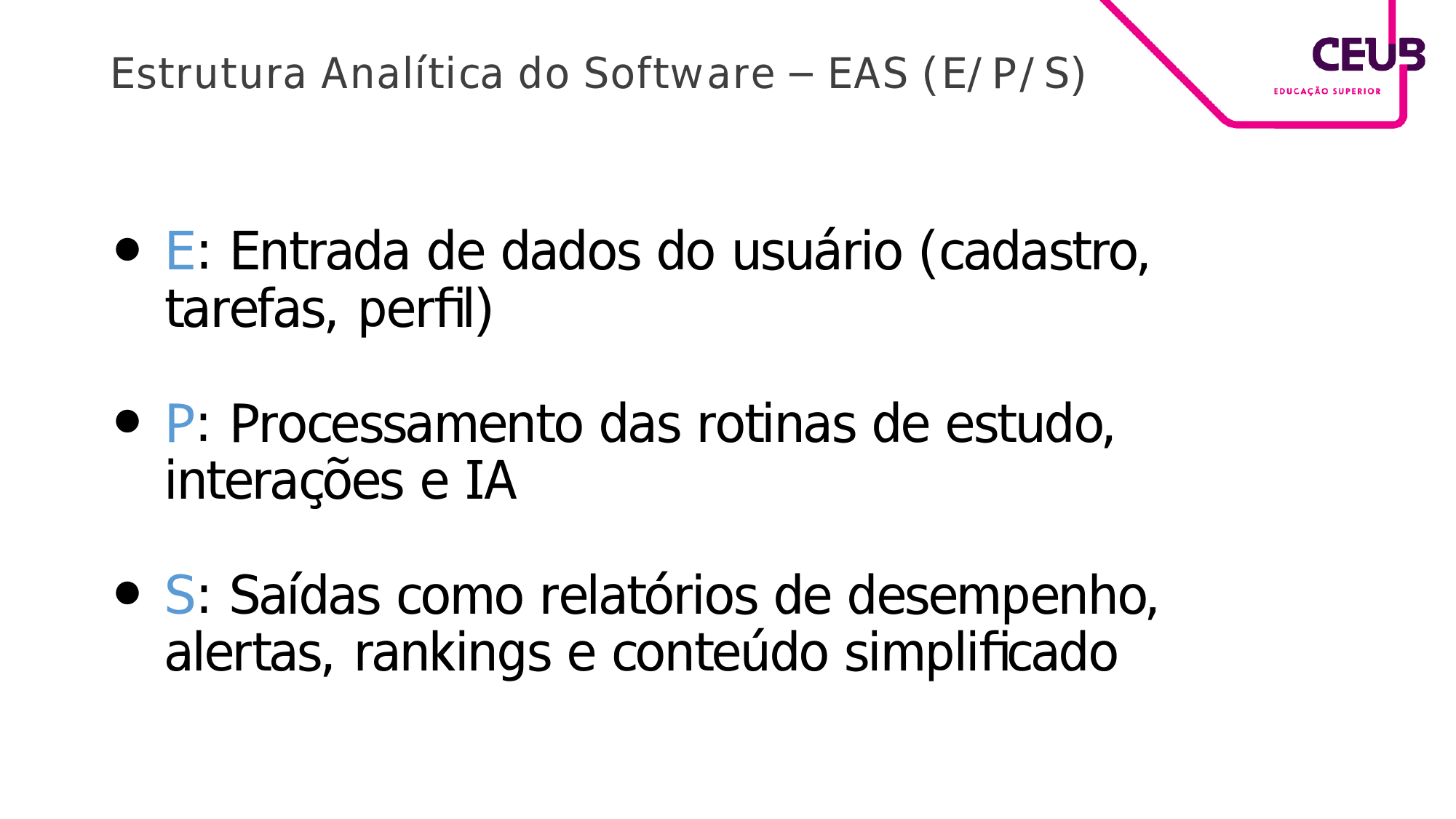

# Estrutura Analítica do Software – EAS (E/P/S)

E: Entrada de dados do usuário (cadastro, tarefas, perfil)

P: Processamento das rotinas de estudo, interações e IA

S: Saídas como relatórios de desempenho, alertas, rankings e conteúdo simplificado